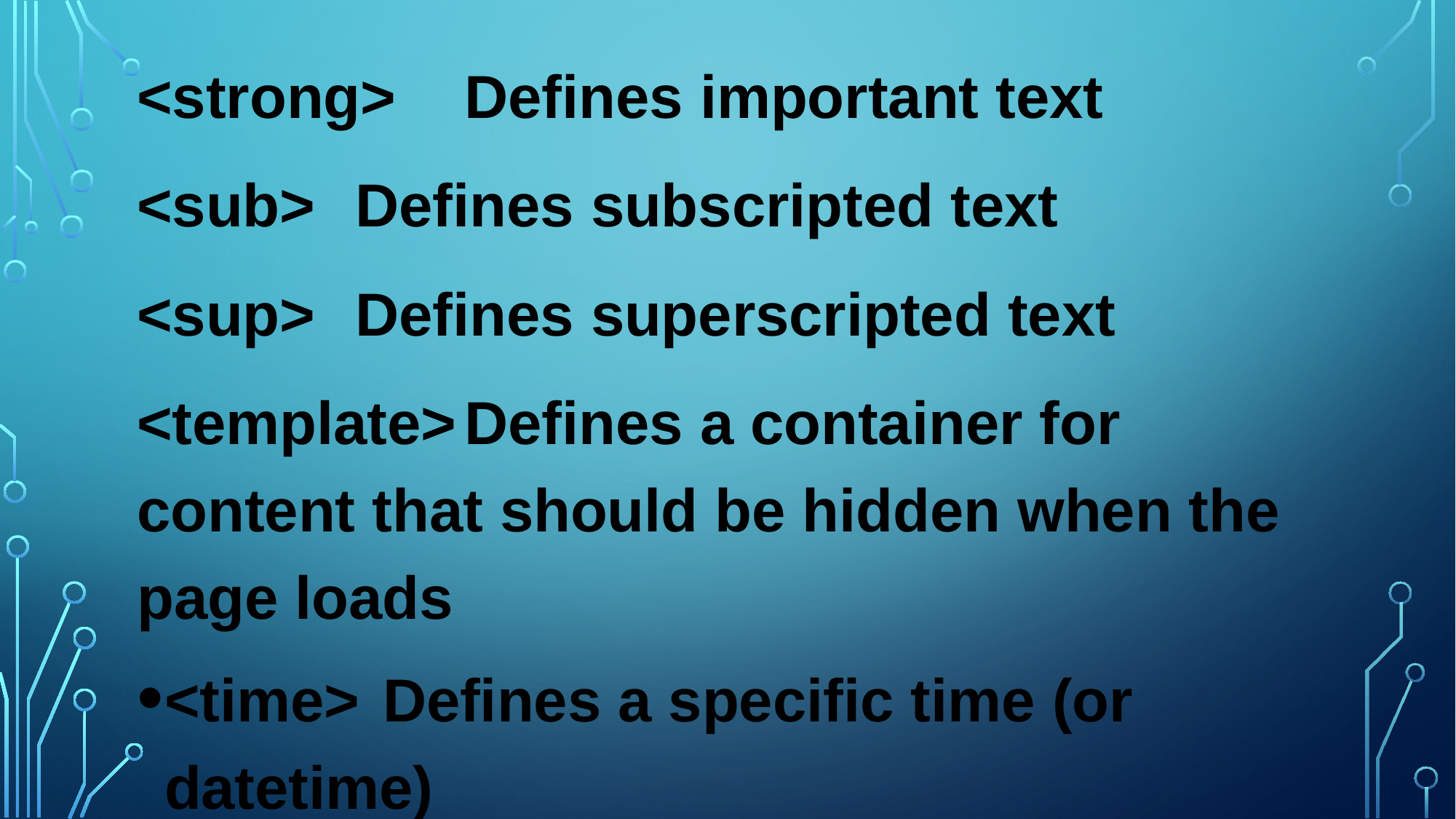

<strong>	Defines important text
<sub>	Defines subscripted text
<sup>	Defines superscripted text
<template>	Defines a container for content that should be hidden when the page loads
<time>	Defines a specific time (or datetime)